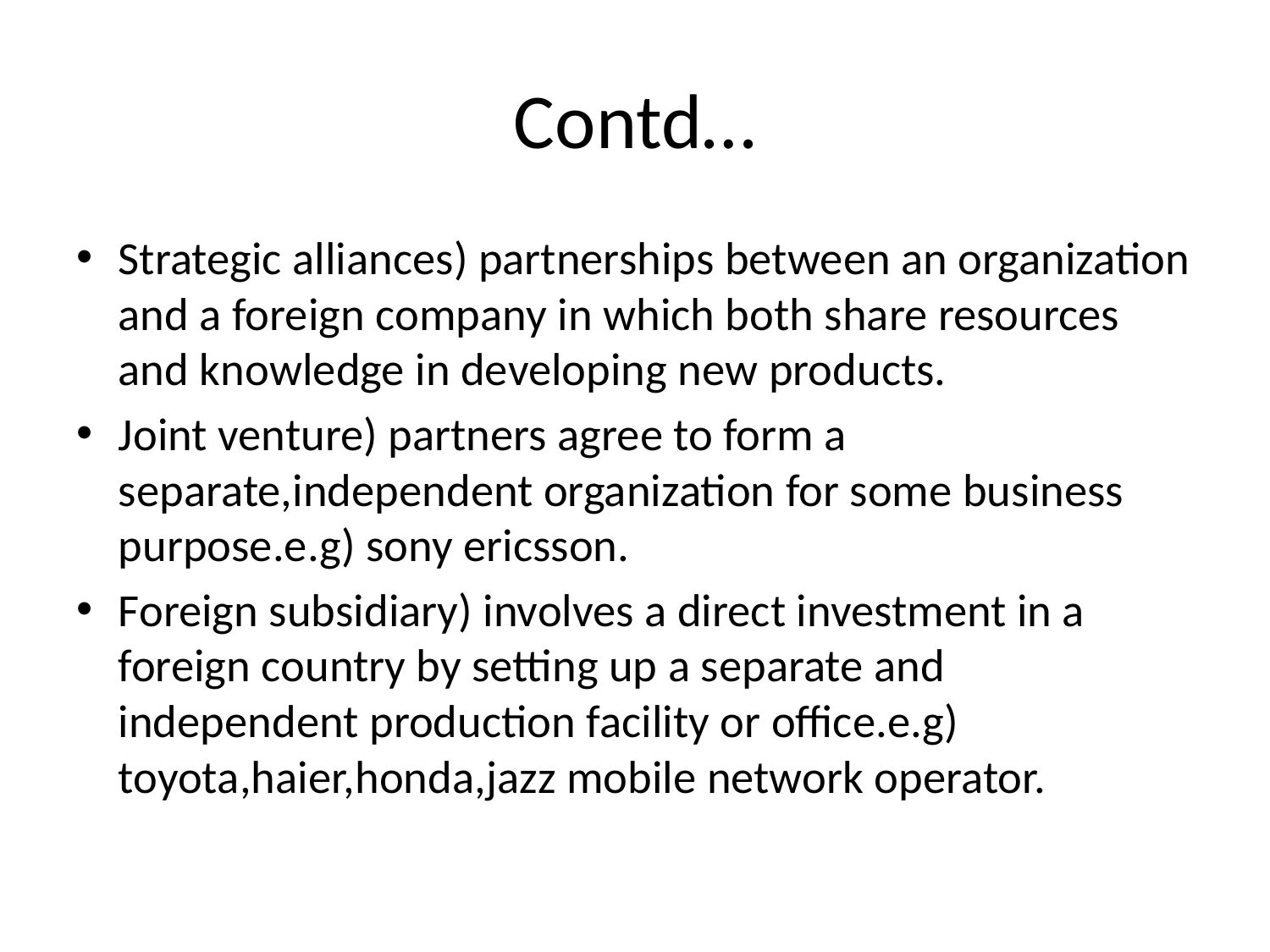

# Contd…
Strategic alliances) partnerships between an organization and a foreign company in which both share resources and knowledge in developing new products.
Joint venture) partners agree to form a separate,independent organization for some business purpose.e.g) sony ericsson.
Foreign subsidiary) involves a direct investment in a foreign country by setting up a separate and independent production facility or office.e.g) toyota,haier,honda,jazz mobile network operator.